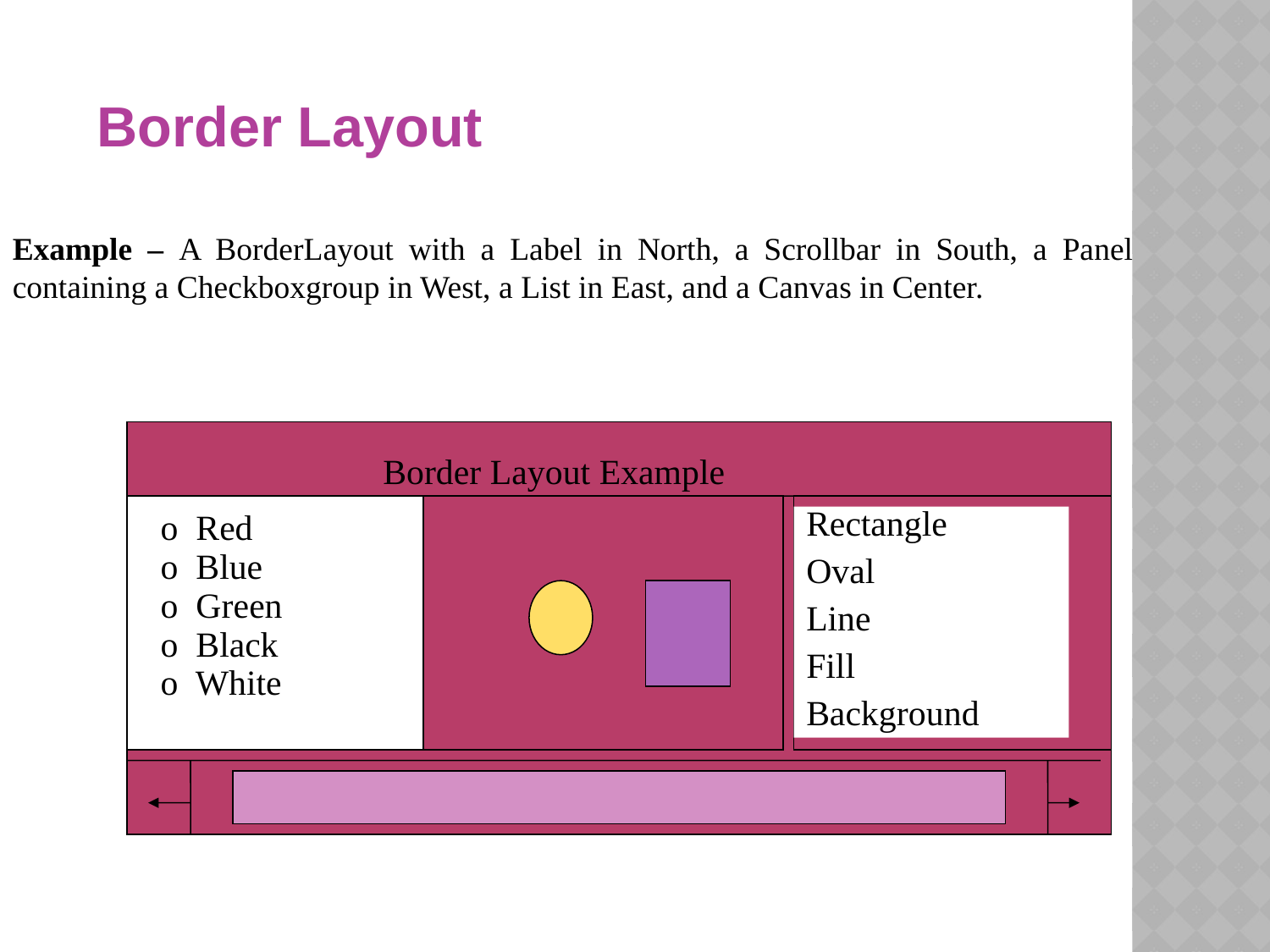

Border Layout
Example – A BorderLayout with a Label in North, a Scrollbar in South, a Panel containing a Checkboxgroup in West, a List in East, and a Canvas in Center.

Border Layout Example

Rectangle
Oval
Line
Fill
Background
o  Red
o  Blue
o  Green
o  Black
o  White